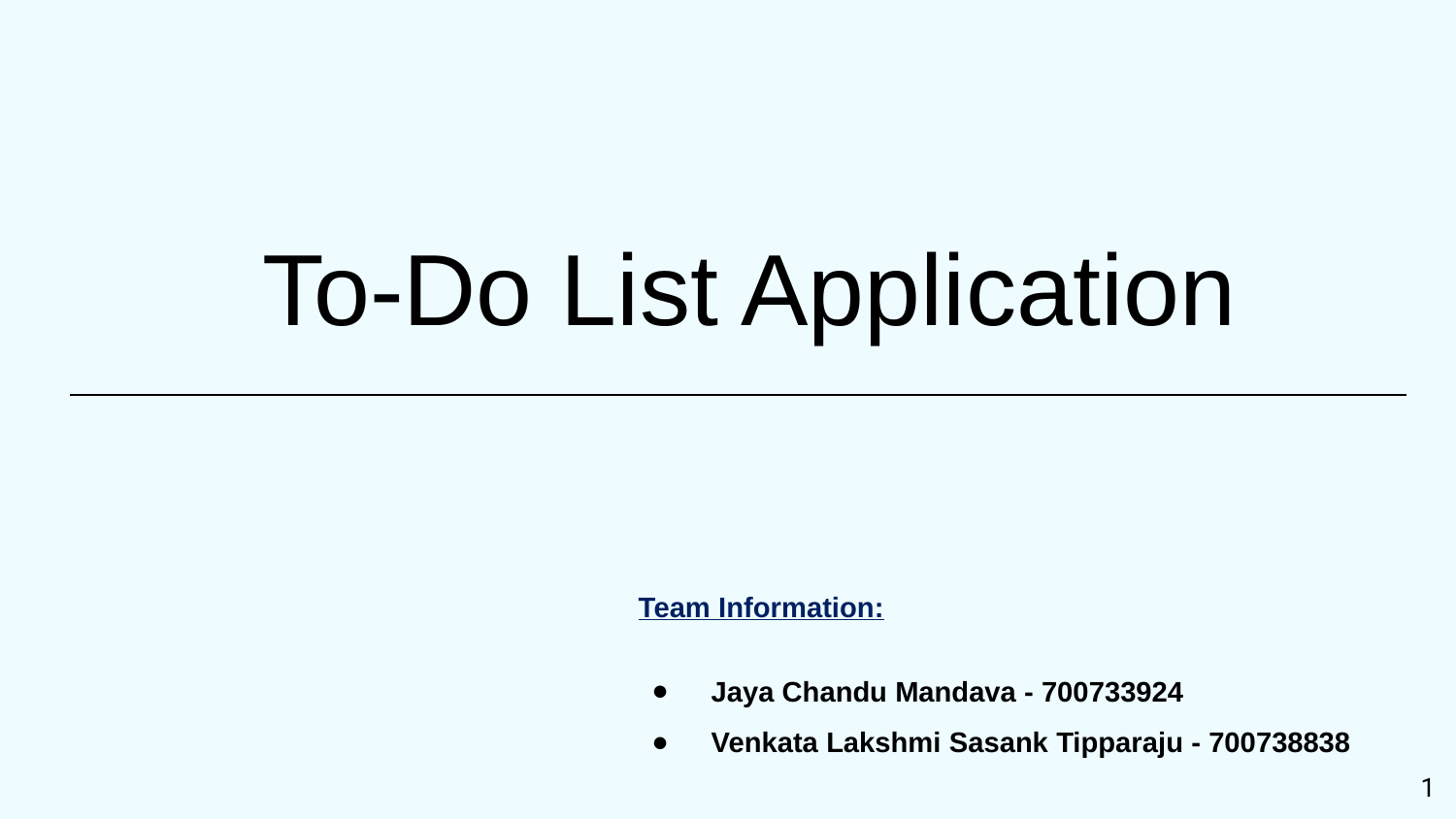

# To-Do List Application
Team Information:

Jaya Chandu Mandava - 700733924
Venkata Lakshmi Sasank Tipparaju - 700738838
1